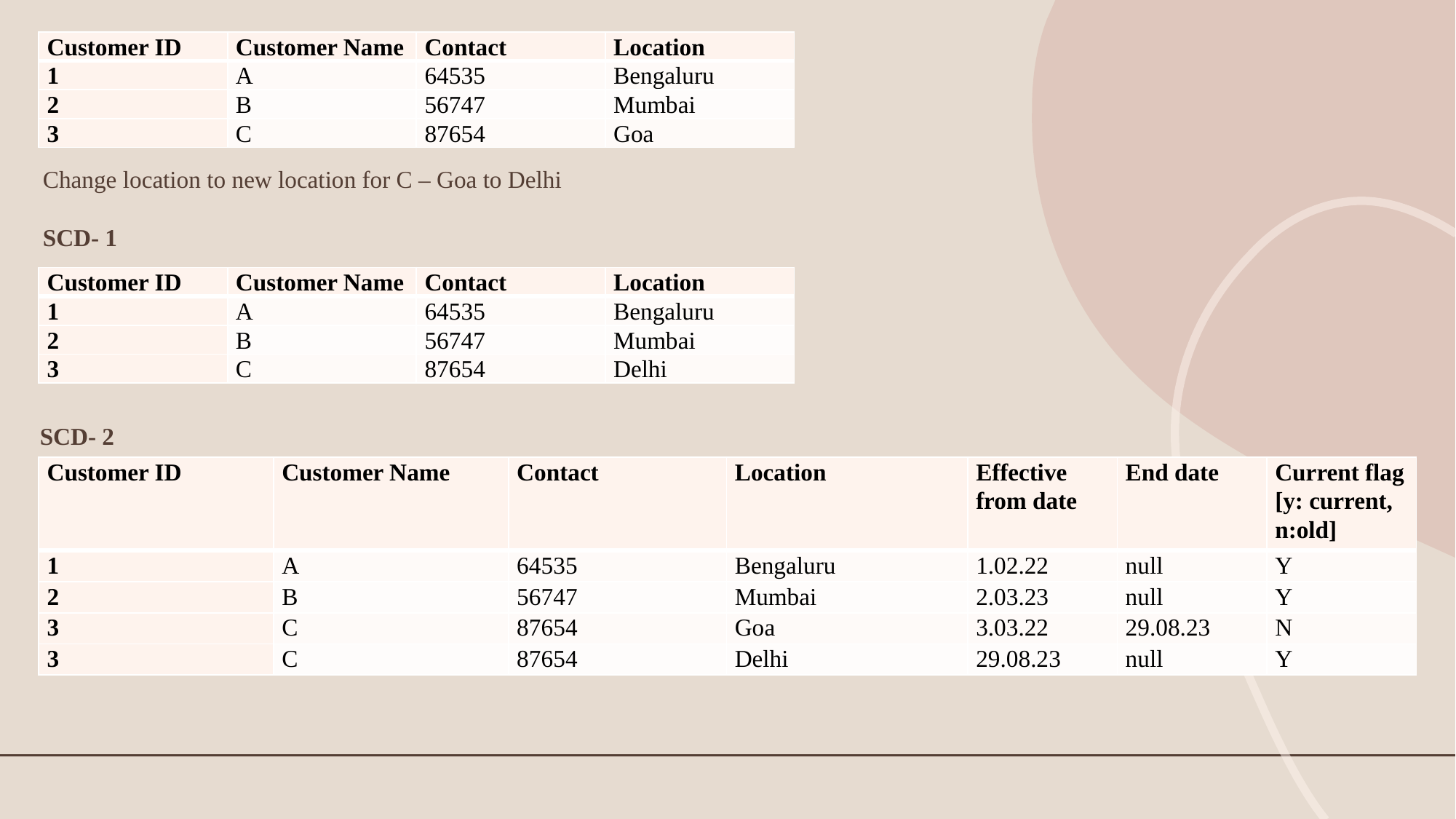

| Customer ID | Customer Name | Contact | Location |
| --- | --- | --- | --- |
| 1 | A | 64535 | Bengaluru |
| 2 | B | 56747 | Mumbai |
| 3 | C | 87654 | Goa |
Change location to new location for C – Goa to Delhi

SCD- 1
| Customer ID | Customer Name | Contact | Location |
| --- | --- | --- | --- |
| 1 | A | 64535 | Bengaluru |
| 2 | B | 56747 | Mumbai |
| 3 | C | 87654 | Delhi |
SCD- 2
| Customer ID | Customer Name | Contact | Location | Effective from date | End date | Current flag [y: current, n:old] |
| --- | --- | --- | --- | --- | --- | --- |
| 1 | A | 64535 | Bengaluru | 1.02.22 | null | Y |
| 2 | B | 56747 | Mumbai | 2.03.23 | null | Y |
| 3 | C | 87654 | Goa | 3.03.22 | 29.08.23 | N |
| 3 | C | 87654 | Delhi | 29.08.23 | null | Y |